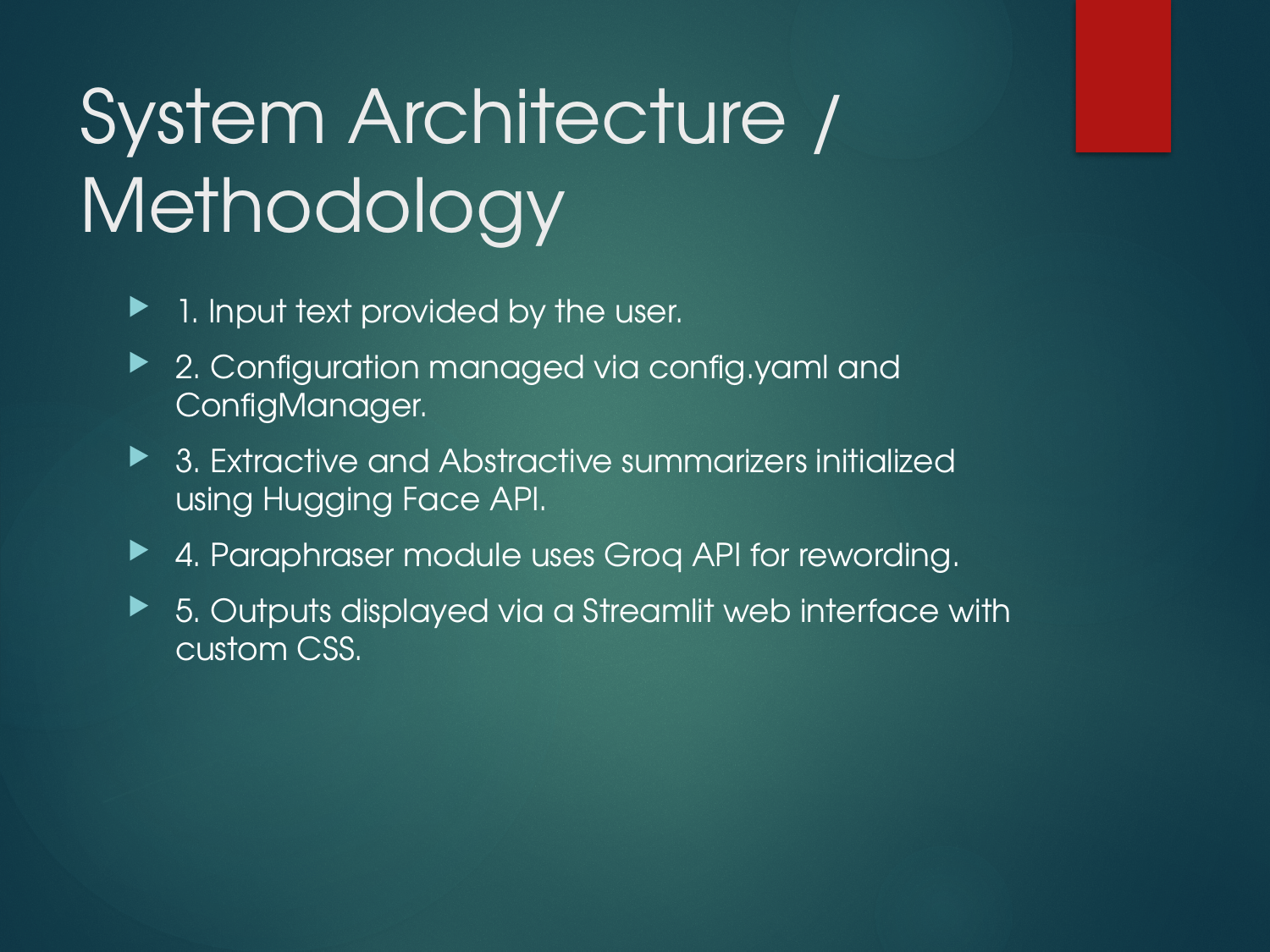

# System Architecture / Methodology
1. Input text provided by the user.
2. Configuration managed via config.yaml and ConfigManager.
3. Extractive and Abstractive summarizers initialized using Hugging Face API.
4. Paraphraser module uses Groq API for rewording.
5. Outputs displayed via a Streamlit web interface with custom CSS.